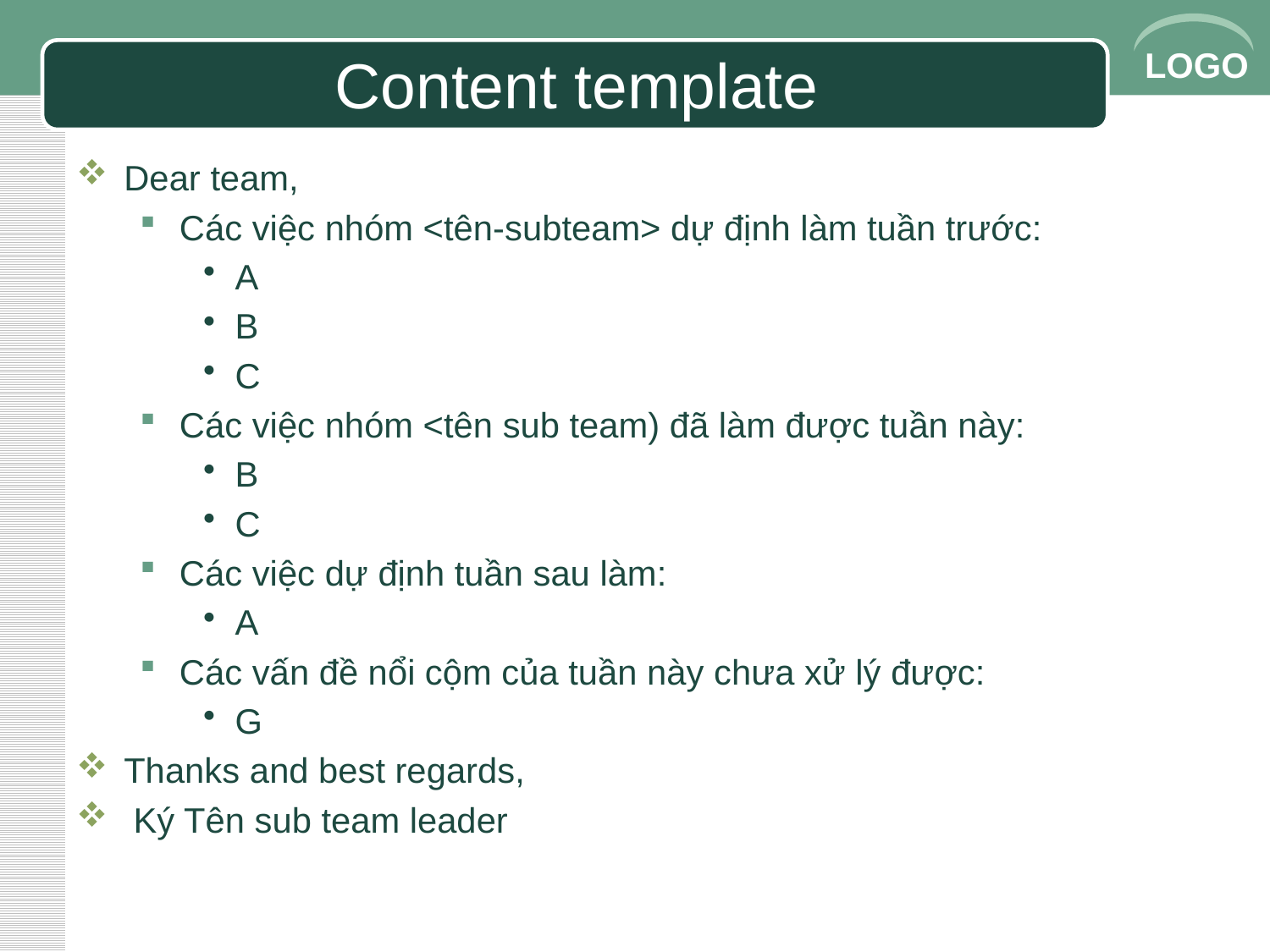

# Content template
Dear team,
Các việc nhóm <tên-subteam> dự định làm tuần trước:
A
B
C
Các việc nhóm <tên sub team) đã làm được tuần này:
B
C
Các việc dự định tuần sau làm:
A
Các vấn đề nổi cộm của tuần này chưa xử lý được:
G
Thanks and best regards,
 Ký Tên sub team leader